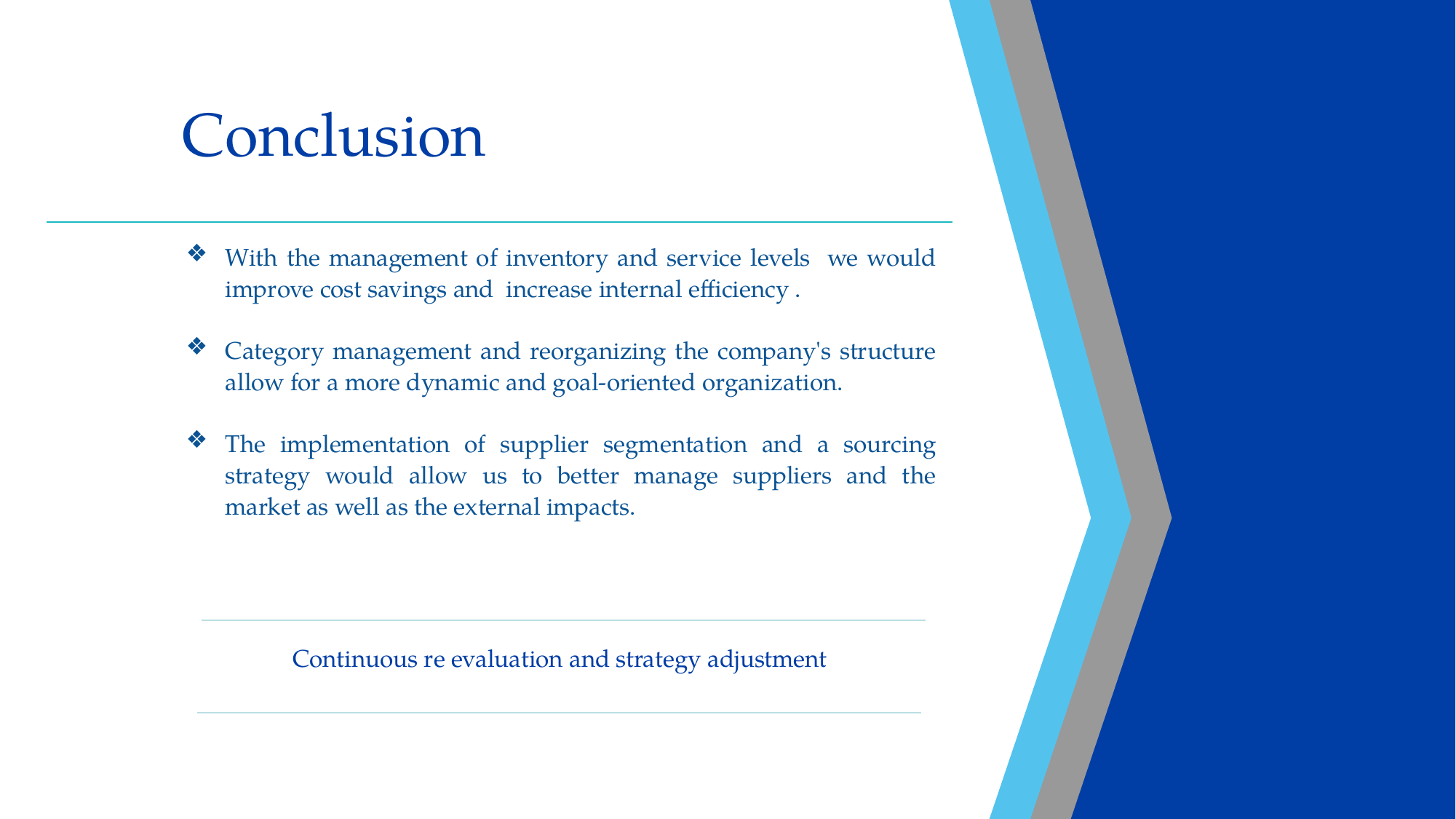

# Conclusion
With the management of inventory and service levels  we would improve cost savings and  increase internal efficiency .

Category management and reorganizing the company's structure allow for a more dynamic and goal-oriented organization.

The implementation of supplier segmentation and a sourcing strategy would allow us to better manage suppliers and the market as well as the external impacts.

 Continuous re evaluation and strategy adjustment